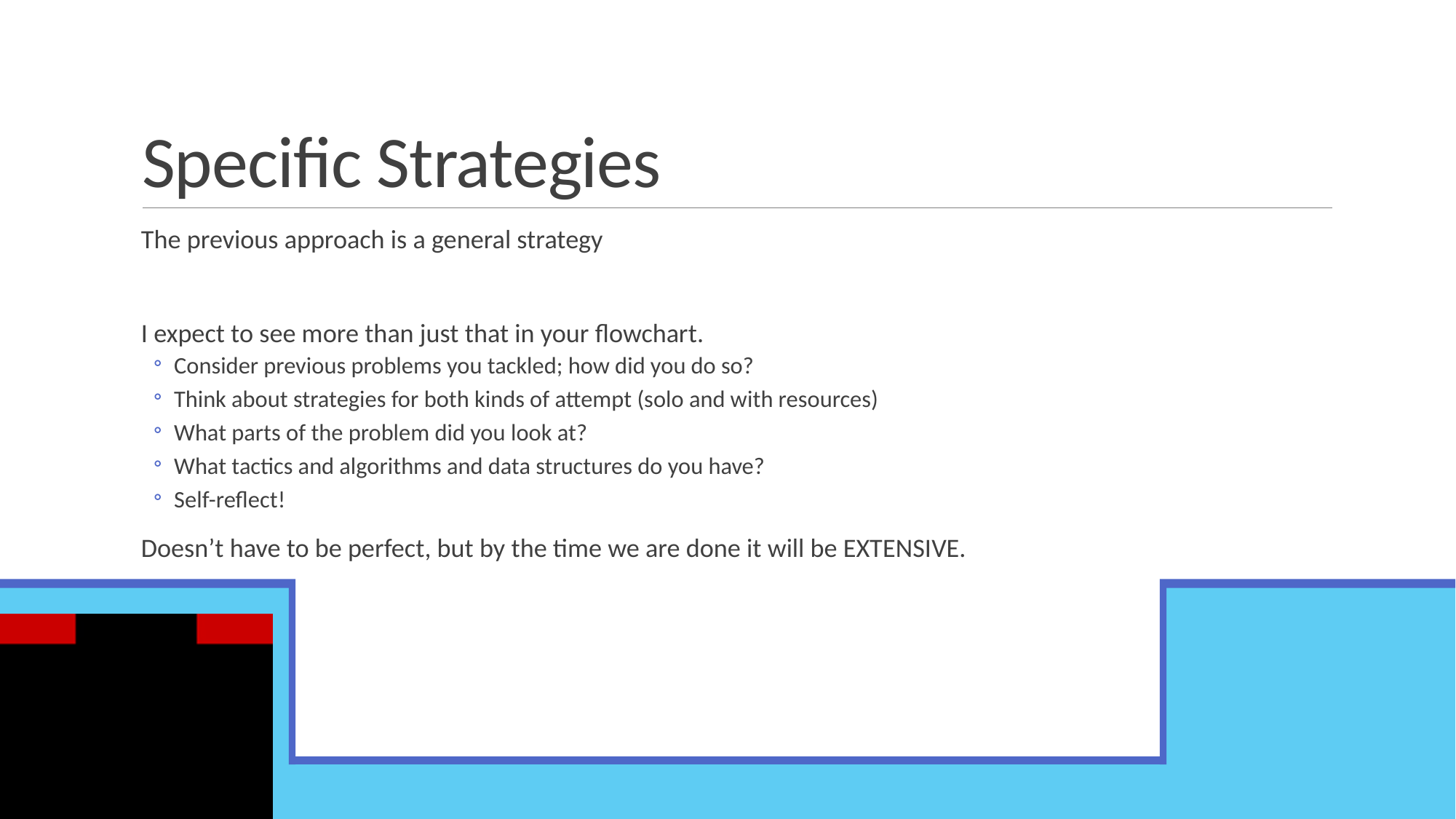

# Specific Strategies
The previous approach is a general strategy

I expect to see more than just that in your flowchart.
Consider previous problems you tackled; how did you do so?
Think about strategies for both kinds of attempt (solo and with resources)
What parts of the problem did you look at?
What tactics and algorithms and data structures do you have?
Self-reflect!
Doesn’t have to be perfect, but by the time we are done it will be EXTENSIVE.